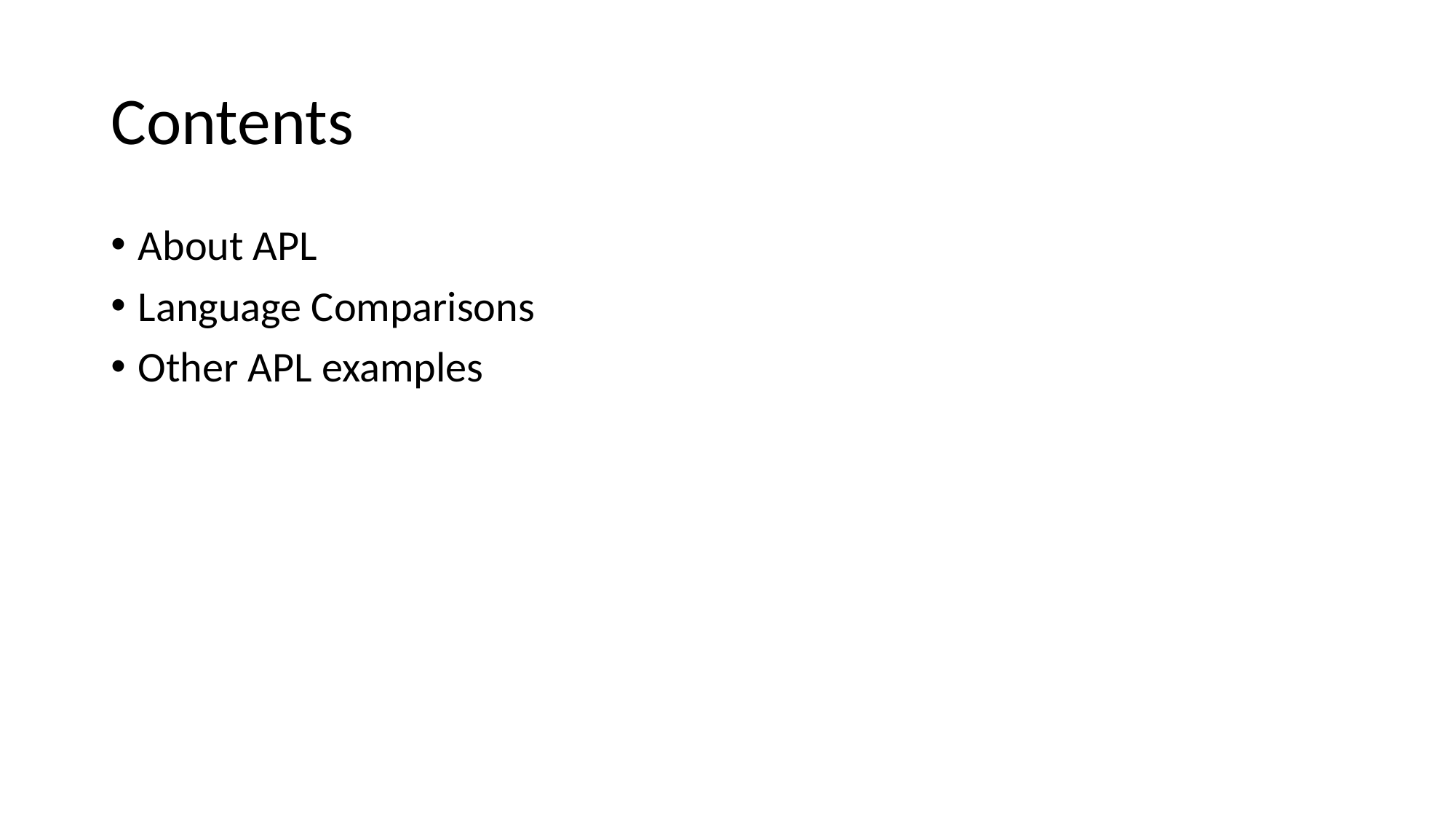

# Contents
About APL
Language Comparisons
Other APL examples